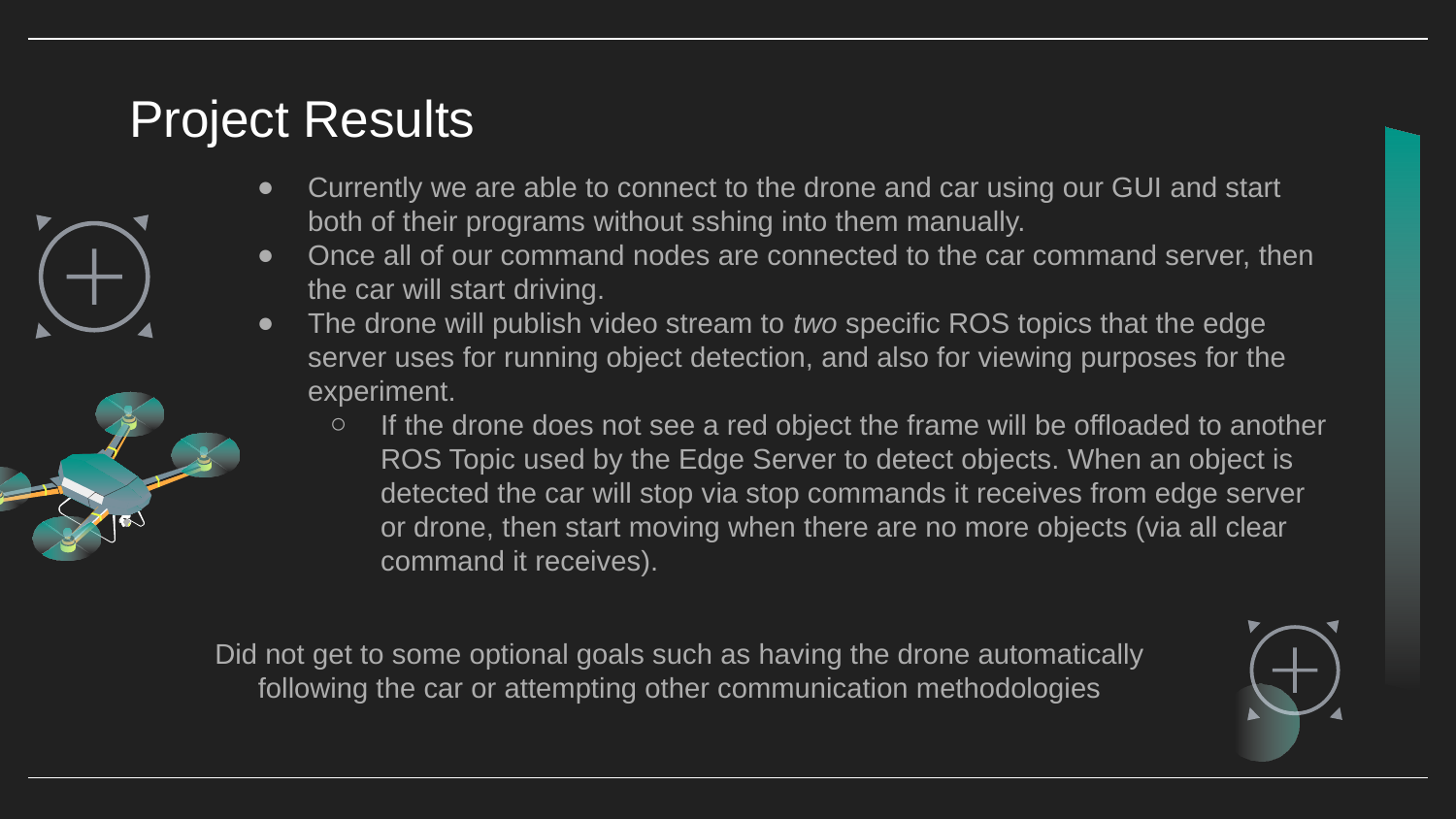

# Project Results
Currently we are able to connect to the drone and car using our GUI and start both of their programs without sshing into them manually.
Once all of our command nodes are connected to the car command server, then the car will start driving.
The drone will publish video stream to two specific ROS topics that the edge server uses for running object detection, and also for viewing purposes for the experiment.
If the drone does not see a red object the frame will be offloaded to another ROS Topic used by the Edge Server to detect objects. When an object is detected the car will stop via stop commands it receives from edge server or drone, then start moving when there are no more objects (via all clear command it receives).

Did not get to some optional goals such as having the drone automatically following the car or attempting other communication methodologies